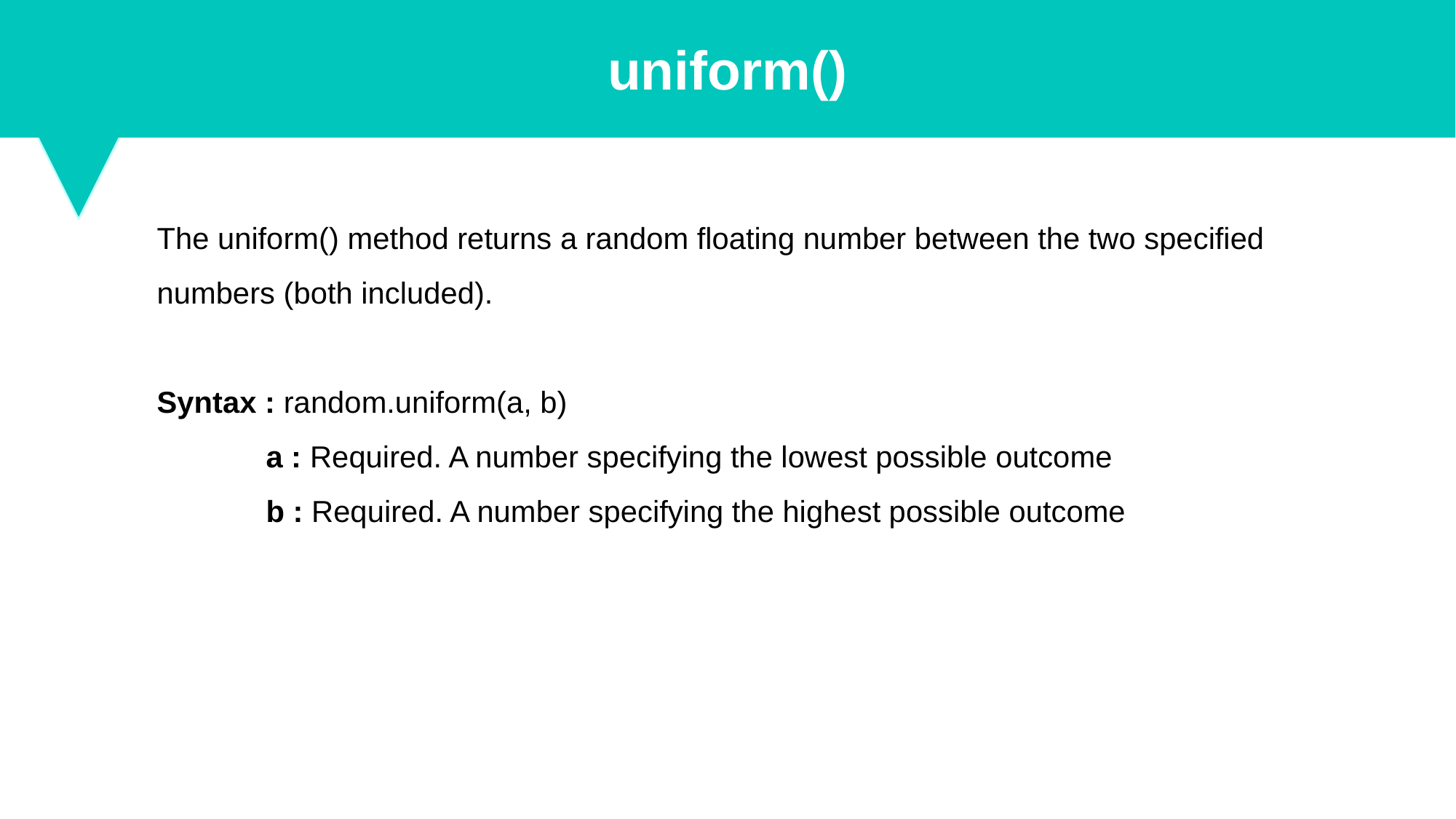

uniform()

The uniform() method returns a random floating number between the two specified numbers (both included).

Syntax : random.uniform(a, b)
a : Required. A number specifying the lowest possible outcome
b : Required. A number specifying the highest possible outcome